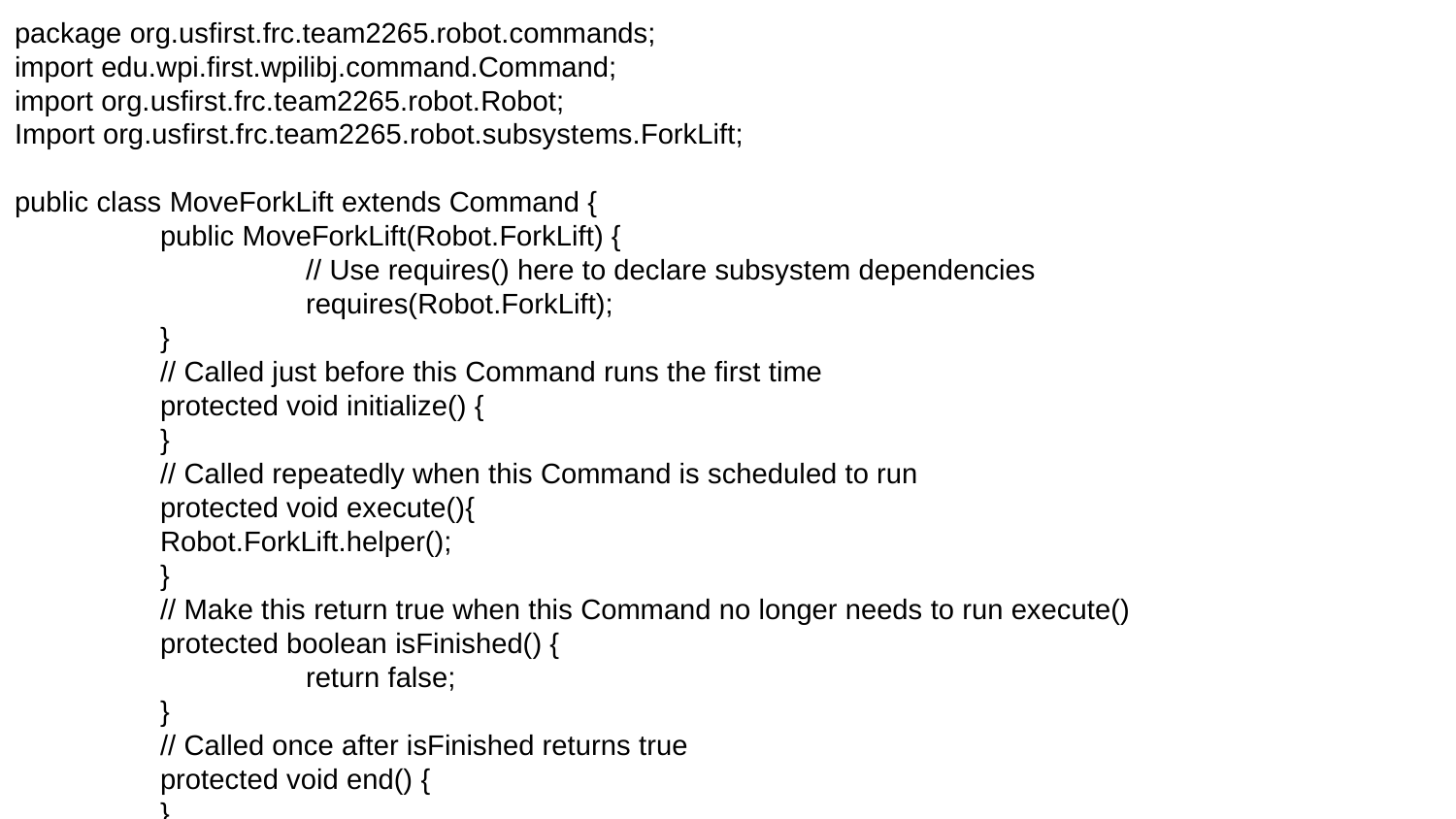

package org.usfirst.frc.team2265.robot.commands;
import edu.wpi.first.wpilibj.command.Command;
import org.usfirst.frc.team2265.robot.Robot;
Import org.usfirst.frc.team2265.robot.subsystems.ForkLift;

public class MoveForkLift extends Command {
	public MoveForkLift(Robot.ForkLift) {
    		// Use requires() here to declare subsystem dependencies
    		requires(Robot.ForkLift);
	}
	// Called just before this Command runs the first time
	protected void initialize() {
	}
	// Called repeatedly when this Command is scheduled to run
	protected void execute(){
Robot.ForkLift.helper();
	}
	// Make this return true when this Command no longer needs to run execute()
	protected boolean isFinished() {
    		return false;
	}
	// Called once after isFinished returns true
	protected void end() {
	}
	// Called when another command which requires one or more of the same
	// subsystems is scheduled to run
	protected void interrupted() {
	}
}